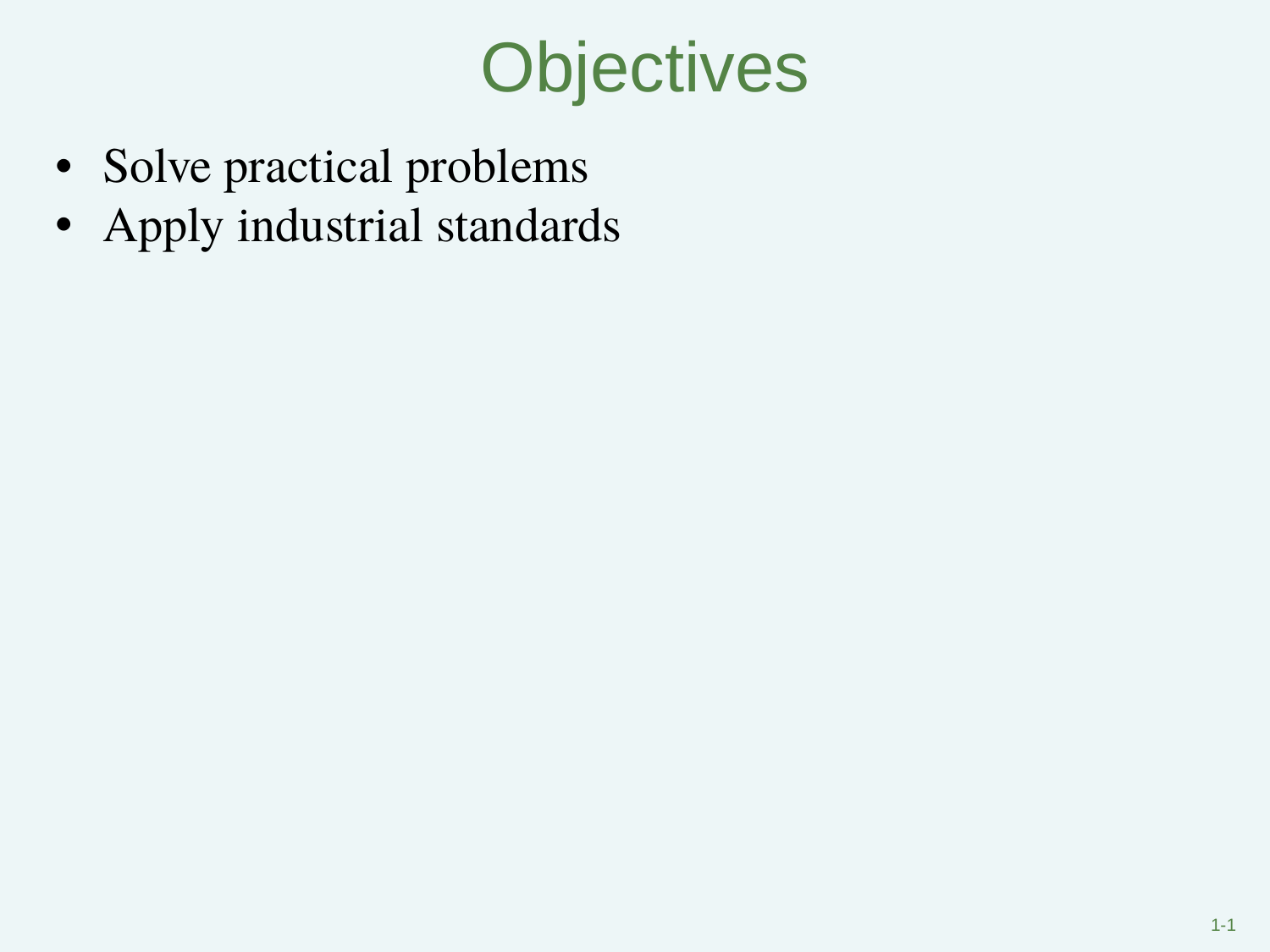

# Objectives
Solve practical problems
Apply industrial standards
1-1